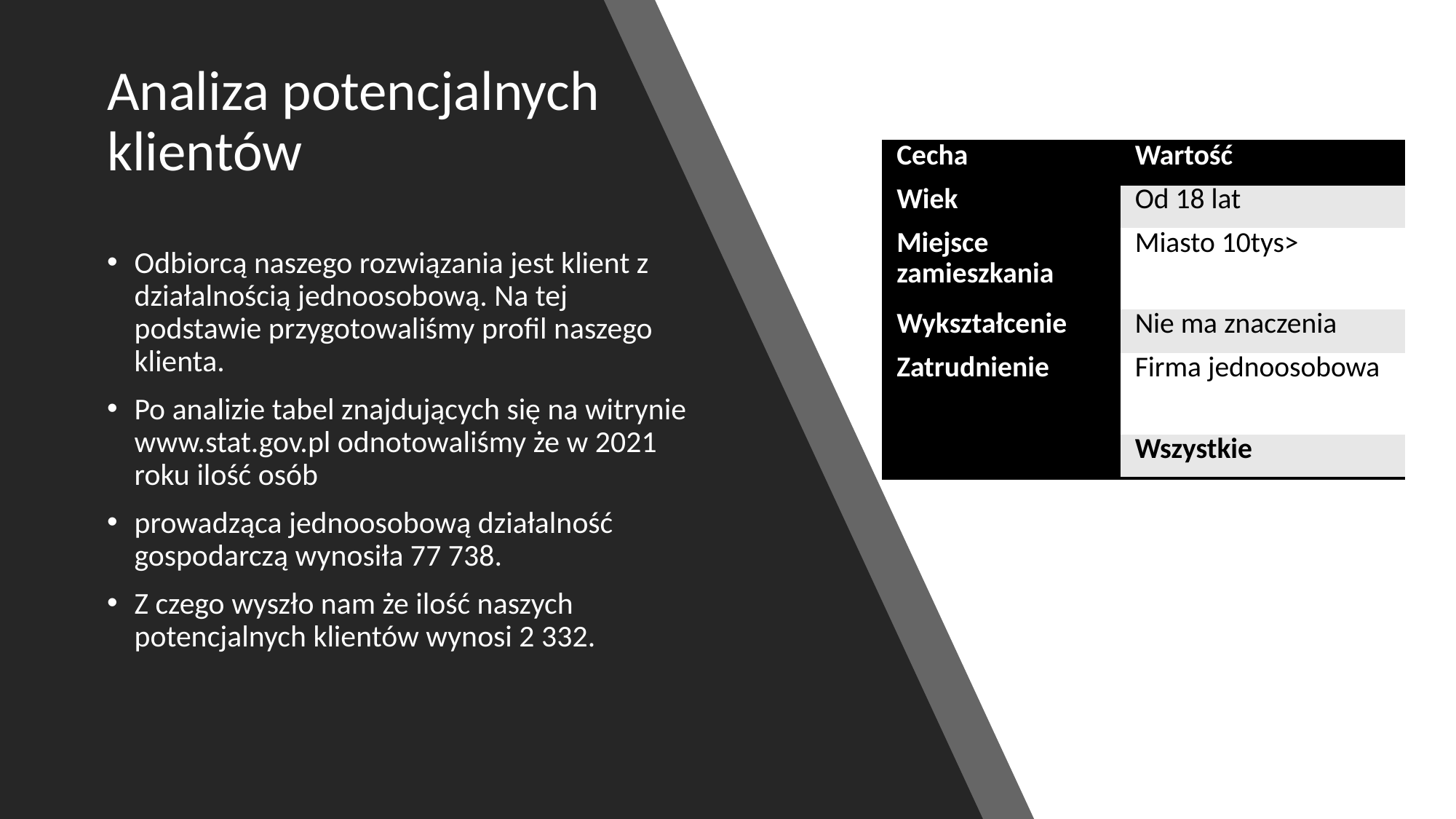

# Analiza potencjalnych klientów
| Cecha | Wartość |
| --- | --- |
| Wiek | Od 18 lat |
| Miejsce zamieszkania | Miasto 10tys> |
| Wykształcenie | Nie ma znaczenia |
| Zatrudnienie | Firma jednoosobowa |
| Płeć | Wszystkie |
Odbiorcą naszego rozwiązania jest klient z działalnością jednoosobową. Na tej podstawie przygotowaliśmy profil naszego klienta.
Po analizie tabel znajdujących się na witrynie www.stat.gov.pl odnotowaliśmy że w 2021 roku ilość osób
prowadząca jednoosobową działalność gospodarczą wynosiła 77 738.
Z czego wyszło nam że ilość naszych potencjalnych klientów wynosi 2 332.